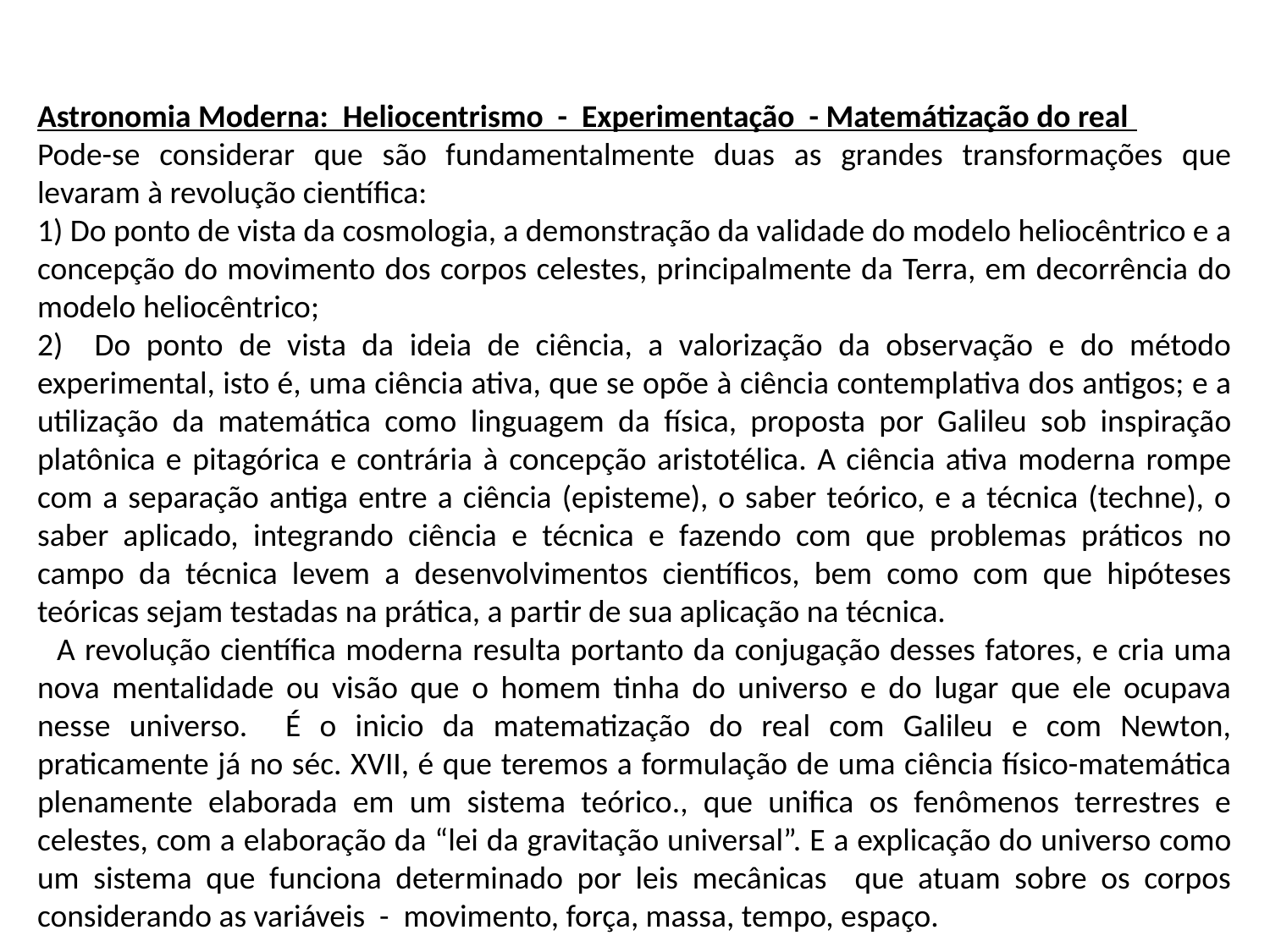

Astronomia Moderna:  Heliocentrismo  -  Experimentação  - Matemátização do real
Pode-se considerar que são fundamentalmente duas as grandes transformações que levaram à revolução científica:
1) Do ponto de vista da cosmologia, a demonstração da validade do modelo heliocêntrico e a concepção do movimento dos corpos celestes, principalmente da Terra, em decorrência do modelo heliocêntrico;
2)  Do ponto de vista da ideia de ciência, a valorização da observação e do método experimental, isto é, uma ciência ativa, que se opõe à ciência contemplativa dos antigos; e a utilização da matemática como linguagem da física, proposta por Galileu sob inspiração platônica e pitagórica e contrária à concepção aristotélica. A ciência ativa moderna rompe com a separação antiga entre a ciência (episteme), o saber teórico, e a técnica (techne), o saber aplicado, integrando ciência e técnica e fazendo com que problemas práticos no campo da técnica levem a desenvolvimentos científicos, bem como com que hipóteses teóricas sejam testadas na prática, a partir de sua aplicação na técnica.
  A revolução científica moderna resulta portanto da conjugação desses fatores, e cria uma nova mentalidade ou visão que o homem tinha do universo e do lugar que ele ocupava nesse universo.  É o inicio da matematização do real com Galileu e com Newton, praticamente já no séc. XVII, é que teremos a formulação de uma ciência físico-matemática plenamente elaborada em um sistema teórico., que unifica os fenômenos terrestres e celestes, com a elaboração da “lei da gravitação universal”. E a explicação do universo como um sistema que funciona determinado por leis mecânicas  que atuam sobre os corpos considerando as variáveis  -  movimento, força, massa, tempo, espaço.